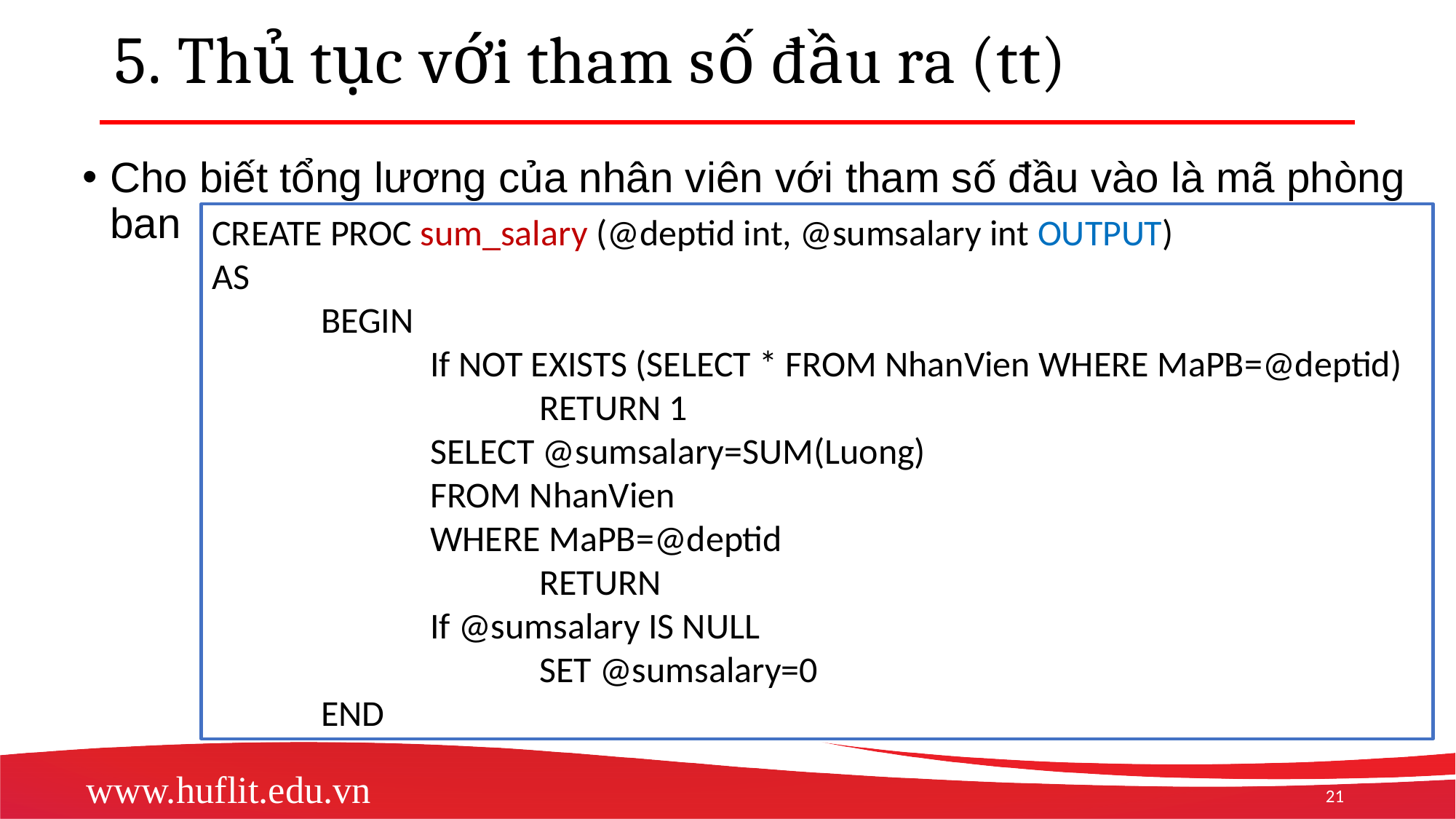

# 5. Thủ tục với tham số đầu ra (tt)
Cho biết tổng lương của nhân viên với tham số đầu vào là mã phòng ban
CREATE PROC sum_salary (@deptid int, @sumsalary int OUTPUT)
AS
	BEGIN
		If NOT EXISTS (SELECT * FROM NhanVien WHERE MaPB=@deptid)
			RETURN 1
		SELECT @sumsalary=SUM(Luong)
		FROM NhanVien
		WHERE MaPB=@deptid
			RETURN
		If @sumsalary IS NULL
			SET @sumsalary=0
	END
21